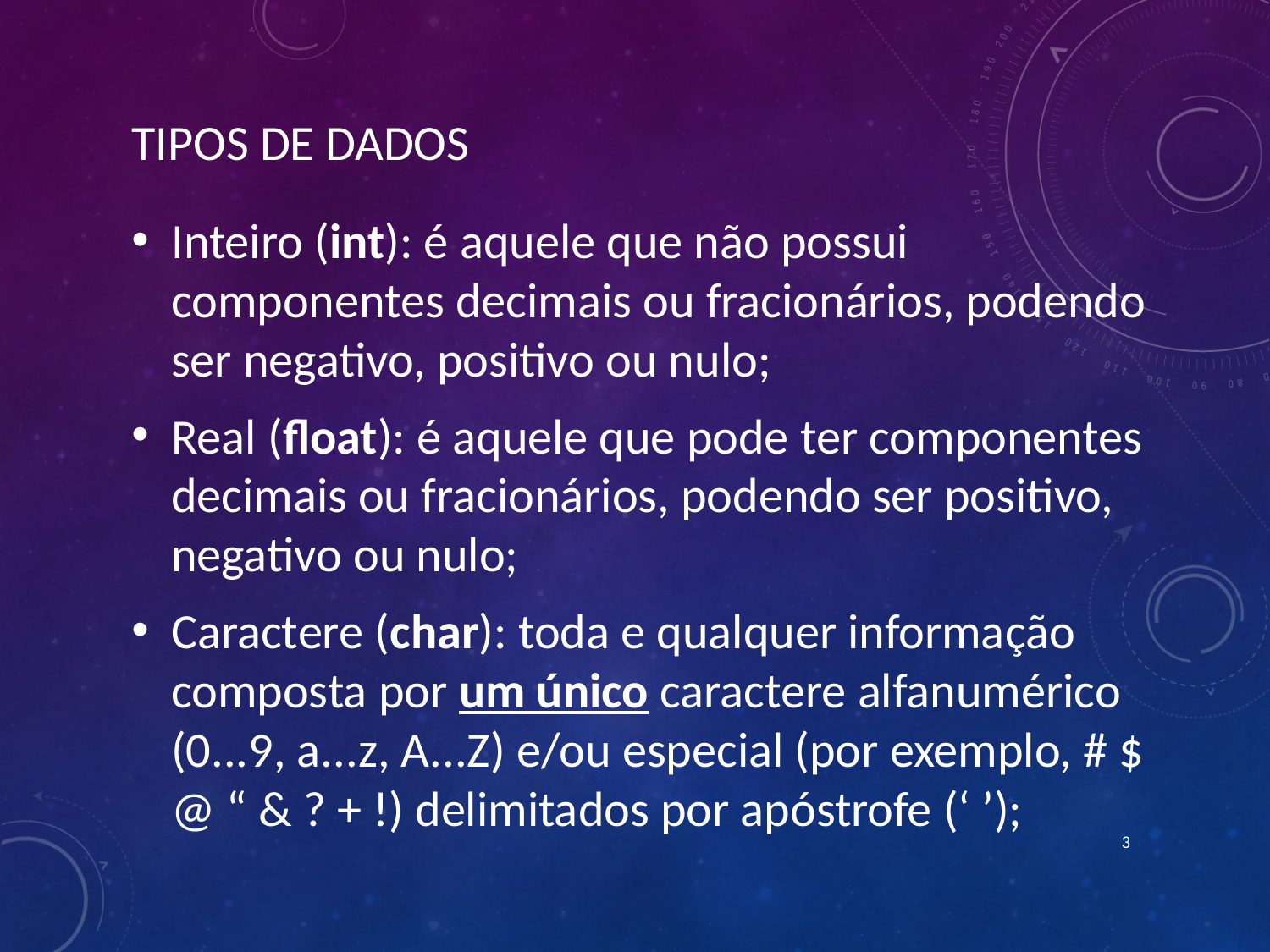

# TIPOS DE Dados
Inteiro (int): é aquele que não possui componentes decimais ou fracionários, podendo ser negativo, positivo ou nulo;
Real (float): é aquele que pode ter componentes decimais ou fracionários, podendo ser positivo, negativo ou nulo;
Caractere (char): toda e qualquer informação composta por um único caractere alfanumérico (0...9, a...z, A...Z) e/ou especial (por exemplo, # $ @ “ & ? + !) delimitados por apóstrofe (‘ ’);

3